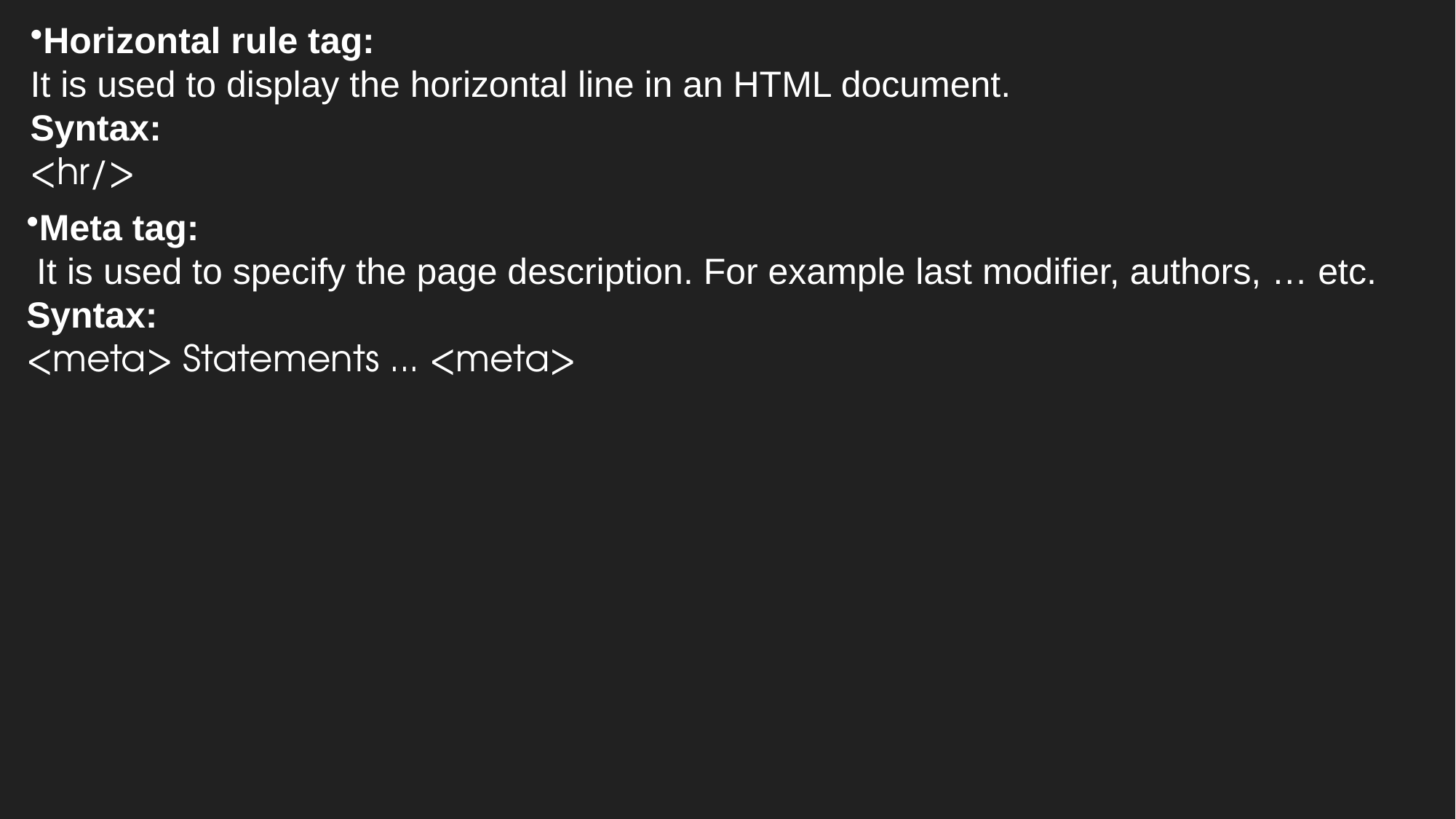

Horizontal rule tag:
It is used to display the horizontal line in an HTML document.
Syntax:
<hr/>
Meta tag:
 It is used to specify the page description. For example last modifier, authors, … etc.
Syntax:
<meta> Statements ... <meta>